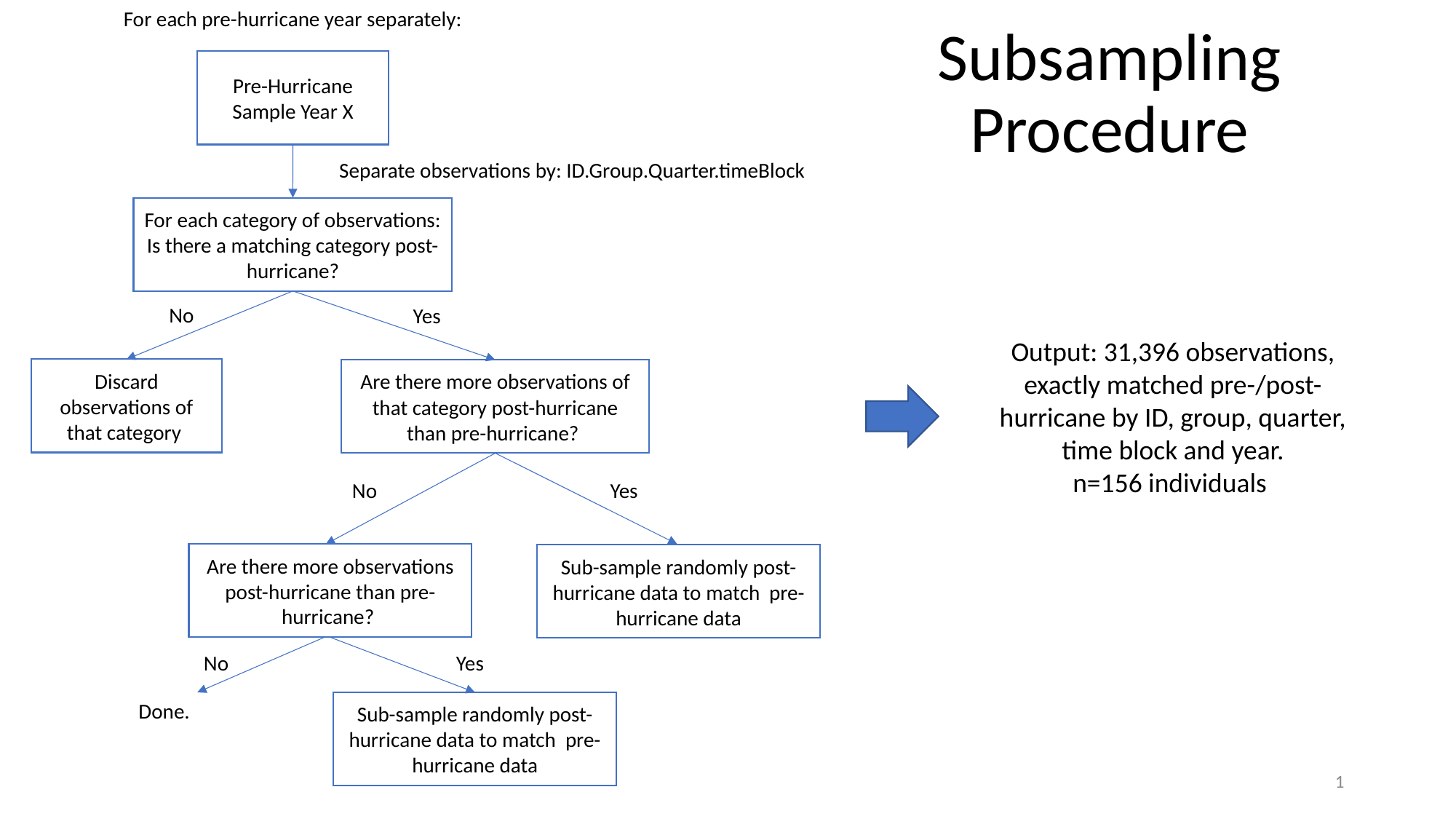

For each pre-hurricane year separately:
# Subsampling Procedure
Pre-Hurricane
Sample Year X
Separate observations by: ID.Group.Quarter.timeBlock

For each category of observations: Is there a matching category post-hurricane?
No
Yes
Output: 31,396 observations, exactly matched pre-/post-hurricane by ID, group, quarter, time block and year.
n=156 individuals
Discard observations of that category
Are there more observations of that category post-hurricane than pre-hurricane?

No
Yes
Are there more observations post-hurricane than pre-hurricane?
Sub-sample randomly post-hurricane data to match  pre-hurricane data
Yes
No
Sub-sample randomly post-hurricane data to match  pre-hurricane data
Done.
1